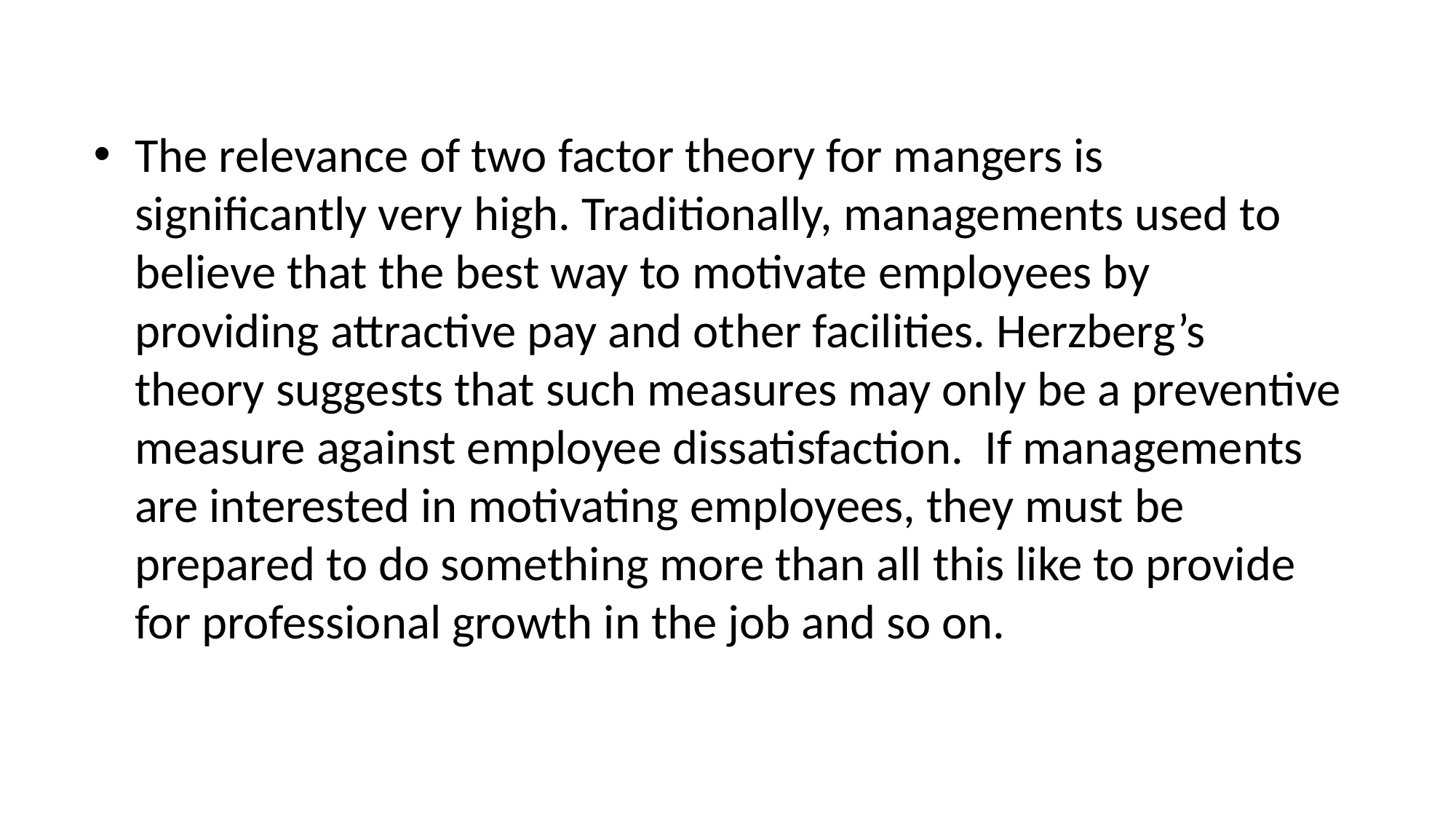

#
The relevance of two factor theory for mangers is significantly very high. Traditionally, managements used to believe that the best way to motivate employees by providing attractive pay and other facilities. Herzberg’s theory suggests that such measures may only be a preventive measure against employee dissatisfaction.  If managements are interested in motivating employees, they must be prepared to do something more than all this like to provide for professional growth in the job and so on.